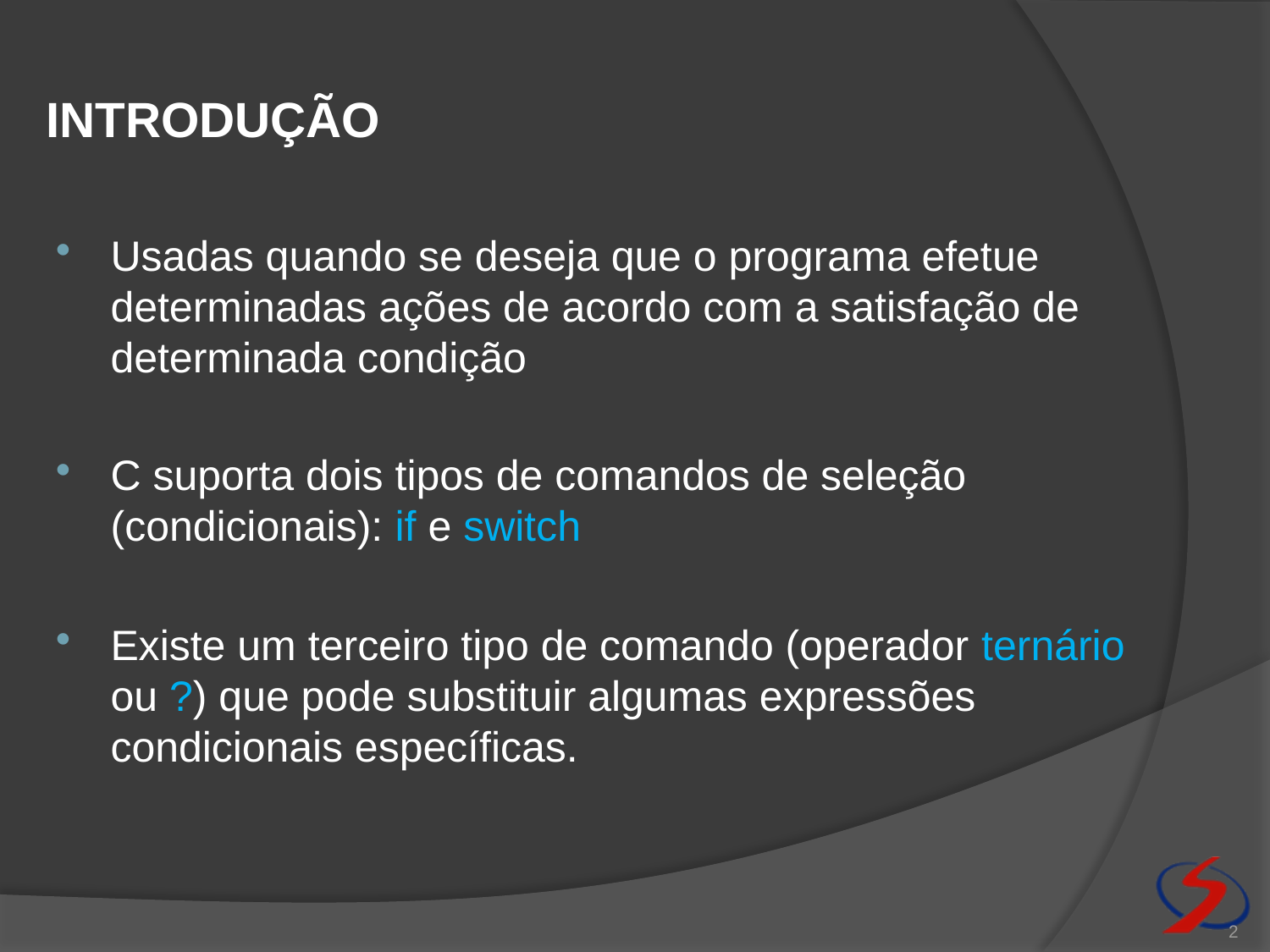

# introdução
Usadas quando se deseja que o programa efetue determinadas ações de acordo com a satisfação de determinada condição

C suporta dois tipos de comandos de seleção (condicionais): if e switch

Existe um terceiro tipo de comando (operador ternário ou ?) que pode substituir algumas expressões condicionais específicas.

2